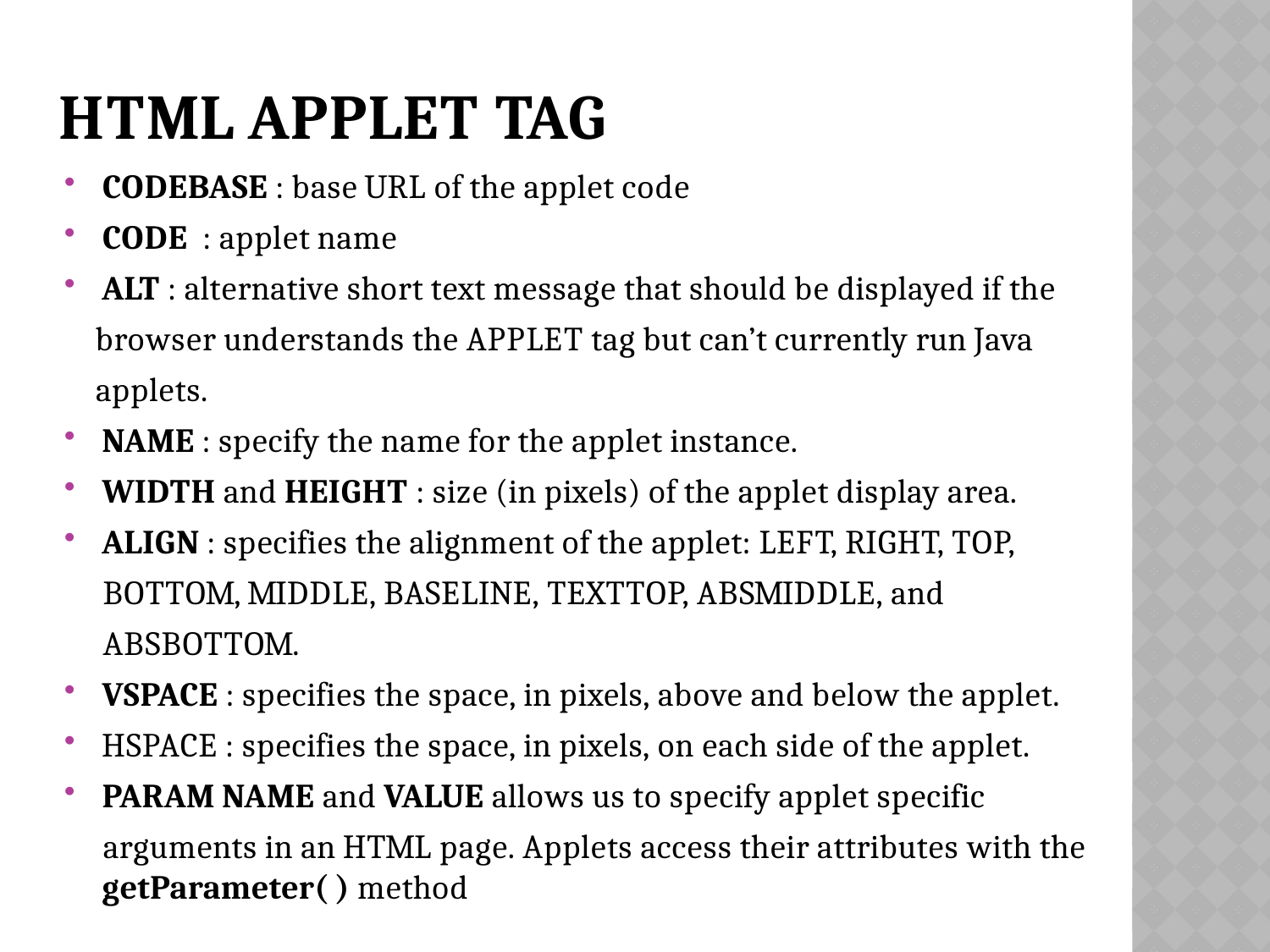

# HTML APPLET TAG
CODEBASE : base URL of the applet code
CODE  : applet name
ALT : alternative short text message that should be displayed if the
    browser understands the APPLET tag but can’t currently run Java
    applets.
NAME : specify the name for the applet instance.
WIDTH and HEIGHT : size (in pixels) of the applet display area.
ALIGN : specifies the alignment of the applet: LEFT, RIGHT, TOP,
     BOTTOM, MIDDLE, BASELINE, TEXTTOP, ABSMIDDLE, and
     ABSBOTTOM.
VSPACE : specifies the space, in pixels, above and below the applet.
HSPACE : specifies the space, in pixels, on each side of the applet.
PARAM NAME and VALUE allows us to specify applet specific
     arguments in an HTML page. Applets access their attributes with the getParameter( ) method